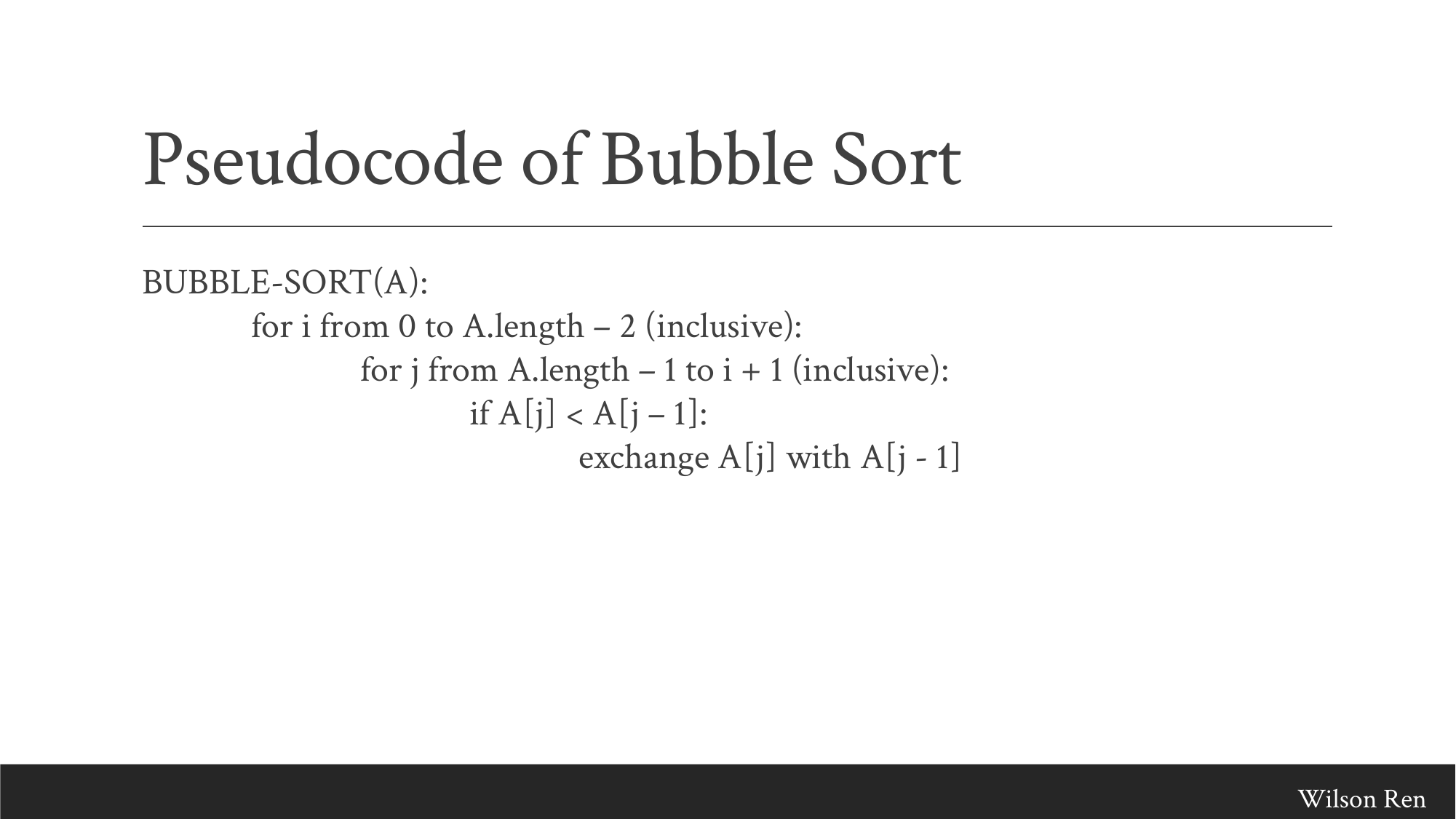

# Pseudocode of Bubble Sort
BUBBLE-SORT(A):
	for i from 0 to A.length – 2 (inclusive):
		for j from A.length – 1 to i + 1 (inclusive):
			if A[j] < A[j – 1]:
				exchange A[j] with A[j - 1]
Wilson Ren